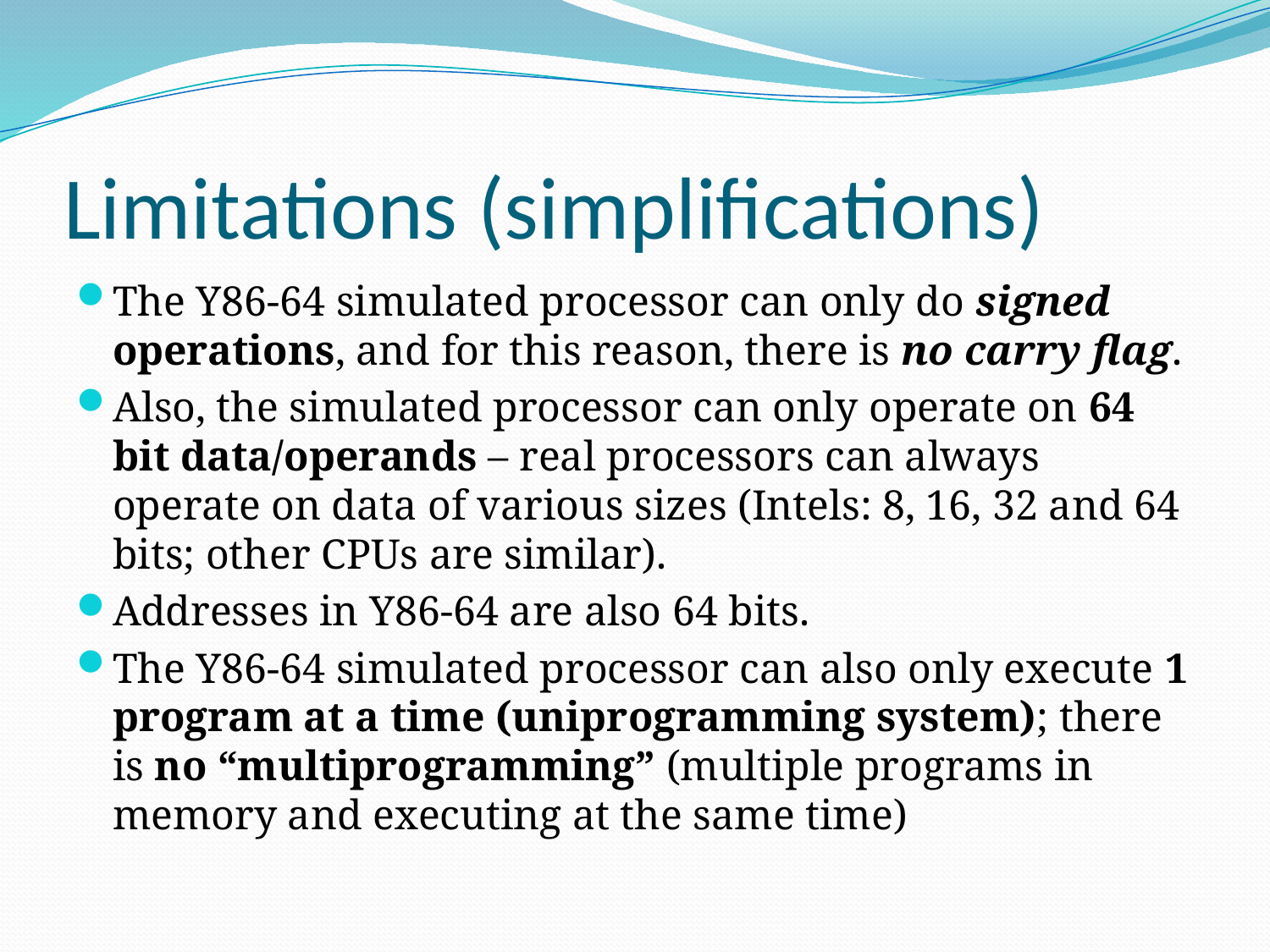

# Limitations (simplifications)
The Y86-64 simulated processor can only do signed operations, and for this reason, there is no carry flag.
Also, the simulated processor can only operate on 64 bit data/operands – real processors can always operate on data of various sizes (Intels: 8, 16, 32 and 64 bits; other CPUs are similar).
Addresses in Y86-64 are also 64 bits.
The Y86-64 simulated processor can also only execute 1 program at a time (uniprogramming system); there is no “multiprogramming” (multiple programs in memory and executing at the same time)